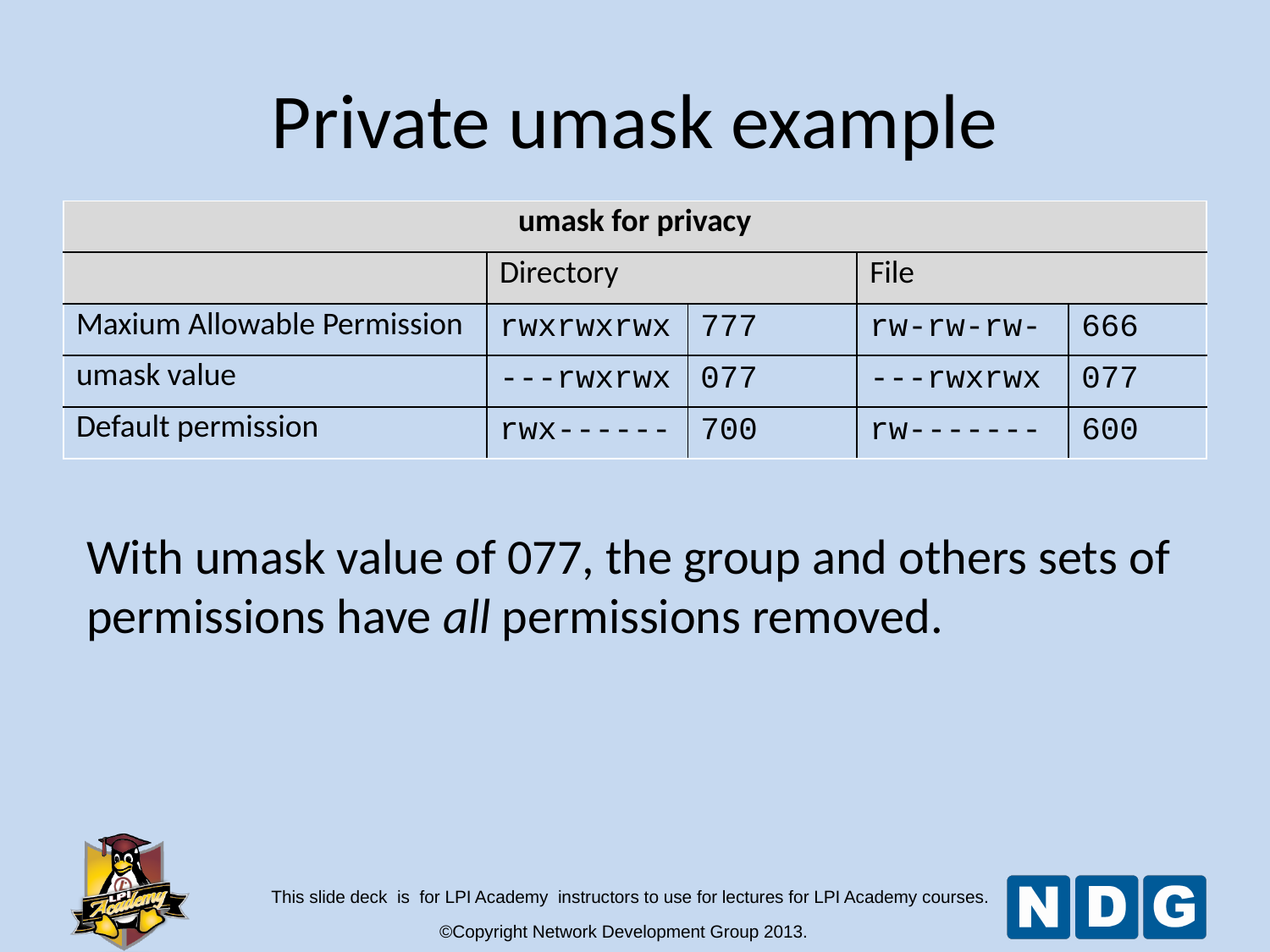

# Private umask example
| umask for privacy |  |  |  |  |
| --- | --- | --- | --- | --- |
|  | Directory |  | File |  |
| Maxium Allowable Permission | rwxrwxrwx | 777 | rw-rw-rw- | 666 |
| umask value | ---rwxrwx | 077 | ---rwxrwx | 077 |
| Default permission | rwx------ | 700 | rw------- | 600 |
With umask value of 077, the group and others sets of permissions have all permissions removed.